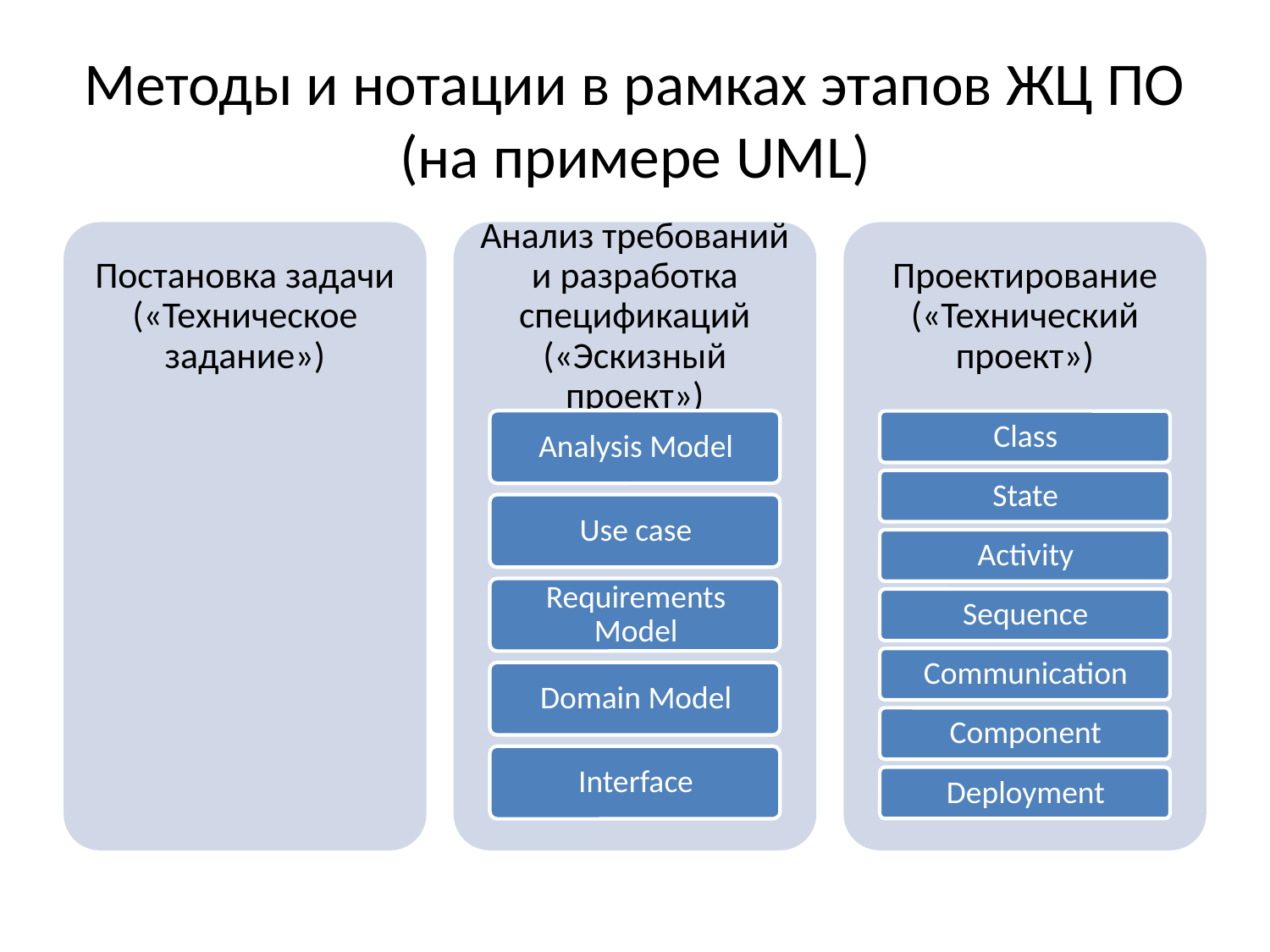

# Методы и нотации в рамках этапов ЖЦ ПО (на примере UML)
Постановка задачи («Техническое задание»)
Анализ требований и разработка спецификаций («Эскизный проект»)
Analysis Model
Use case
Requirements Model
Domain Model
Interface
Проектирование («Технический проект»)
Class
State
Activity
Sequence
Communication
Component
Deployment